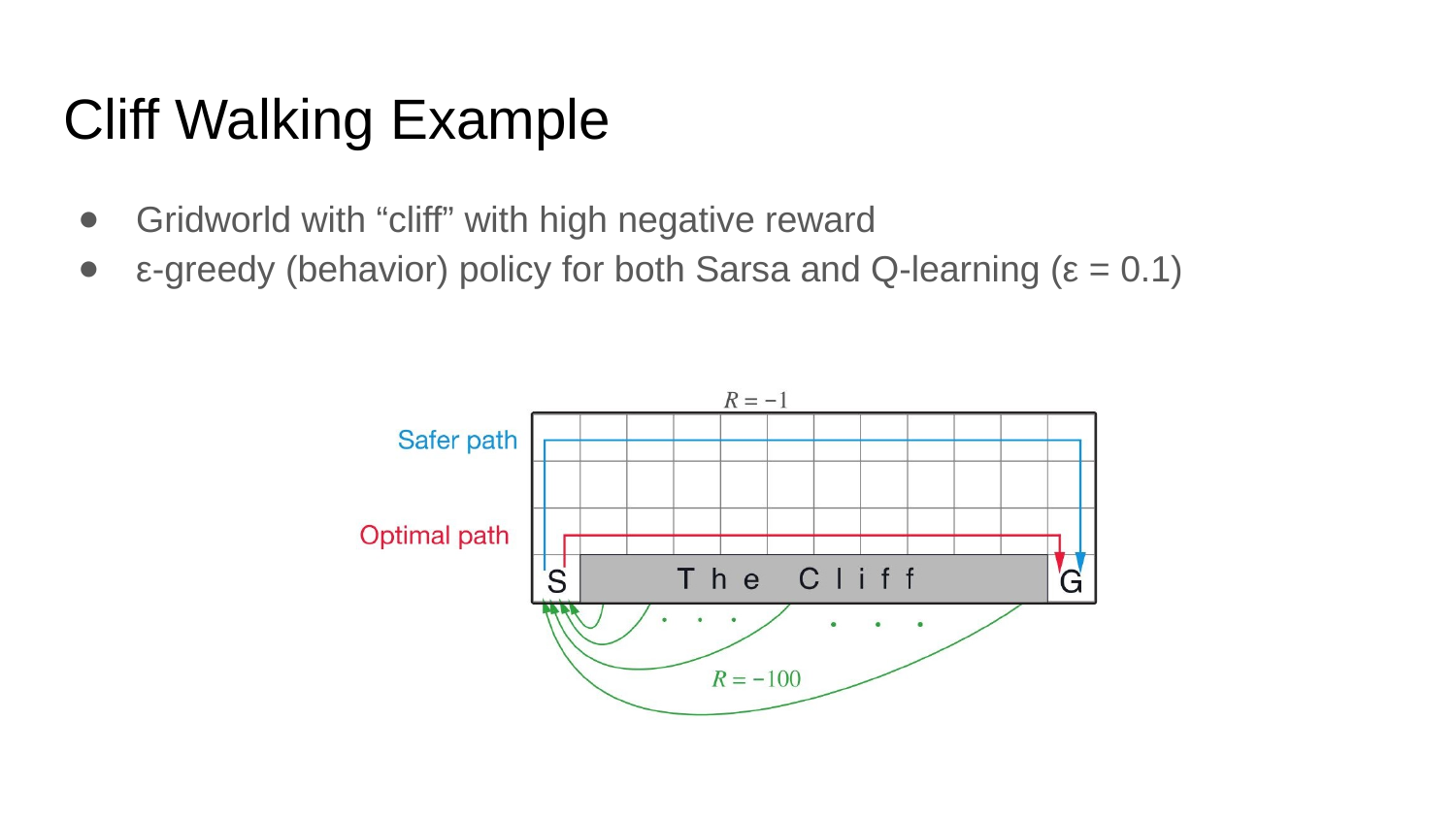

# Cliff Walking Example
Gridworld with “cliff” with high negative reward
ε-greedy (behavior) policy for both Sarsa and Q-learning (ε = 0.1)